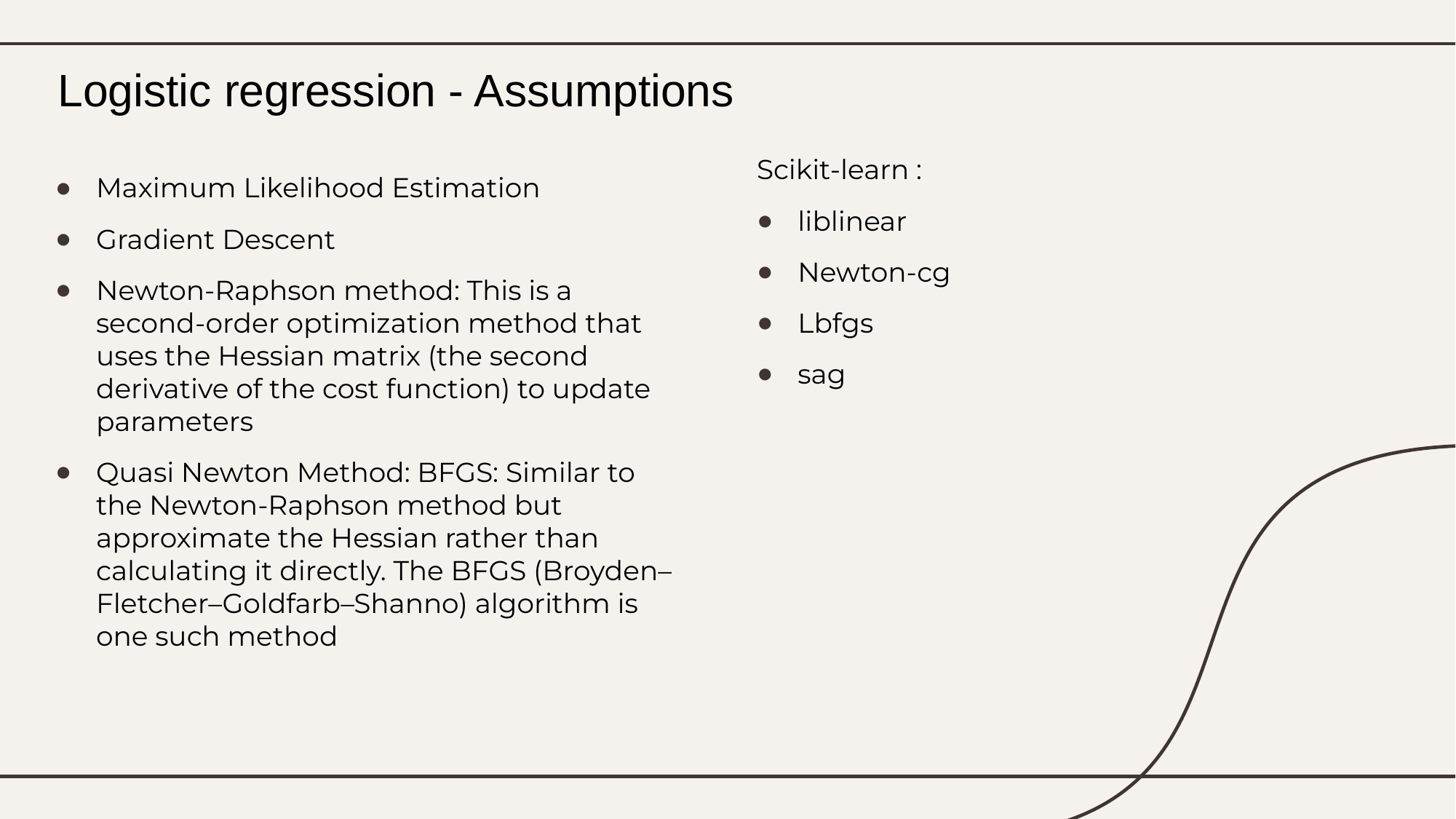

# Logistic regression - Assumptions
Scikit-learn :
liblinear
Newton-cg
Lbfgs
sag
Maximum Likelihood Estimation
Gradient Descent
Newton-Raphson method: This is a second-order optimization method that uses the Hessian matrix (the second derivative of the cost function) to update parameters
Quasi Newton Method: BFGS: Similar to the Newton-Raphson method but approximate the Hessian rather than calculating it directly. The BFGS (Broyden–Fletcher–Goldfarb–Shanno) algorithm is one such method